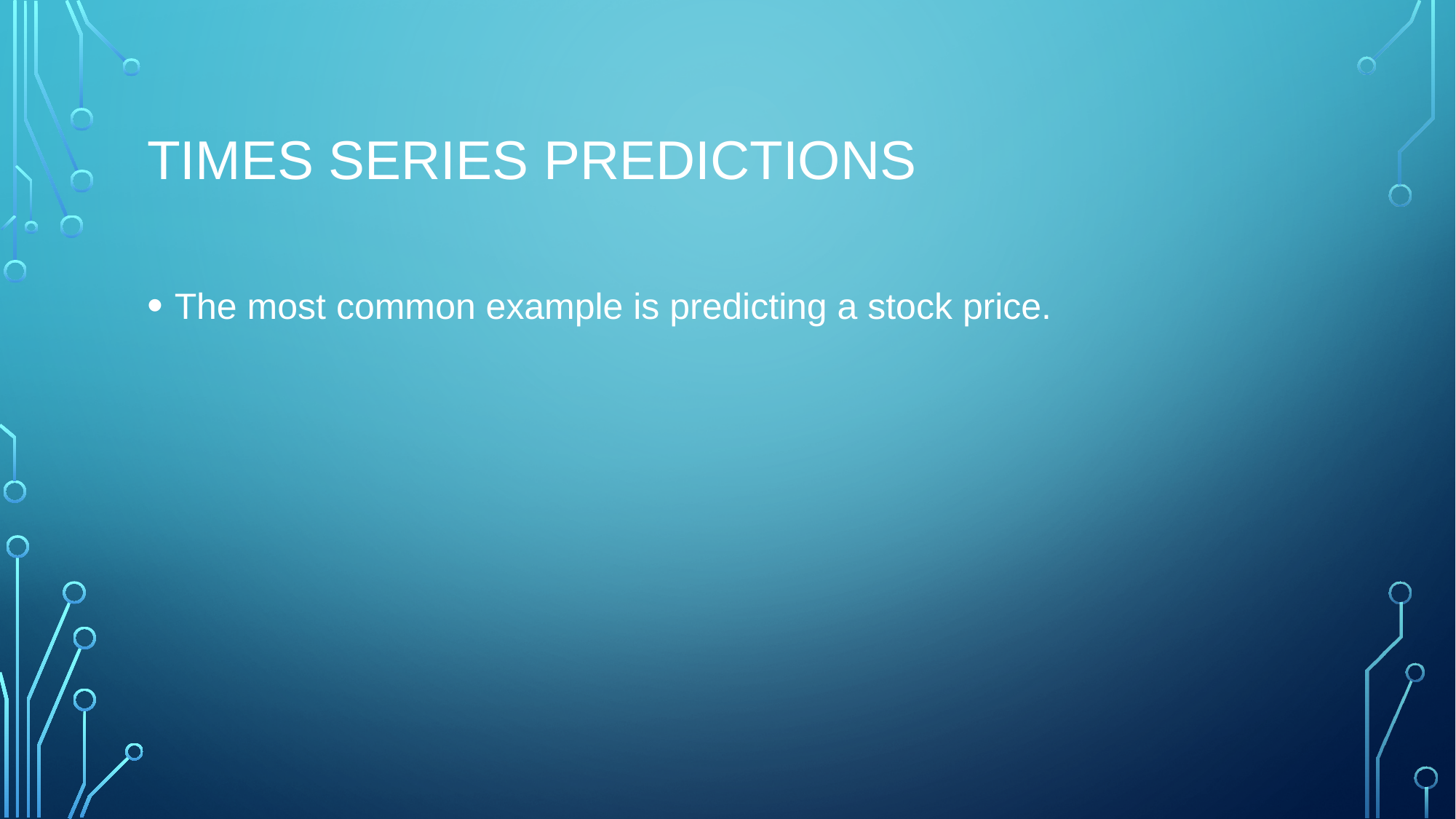

# Times series predictions
The most common example is predicting a stock price.